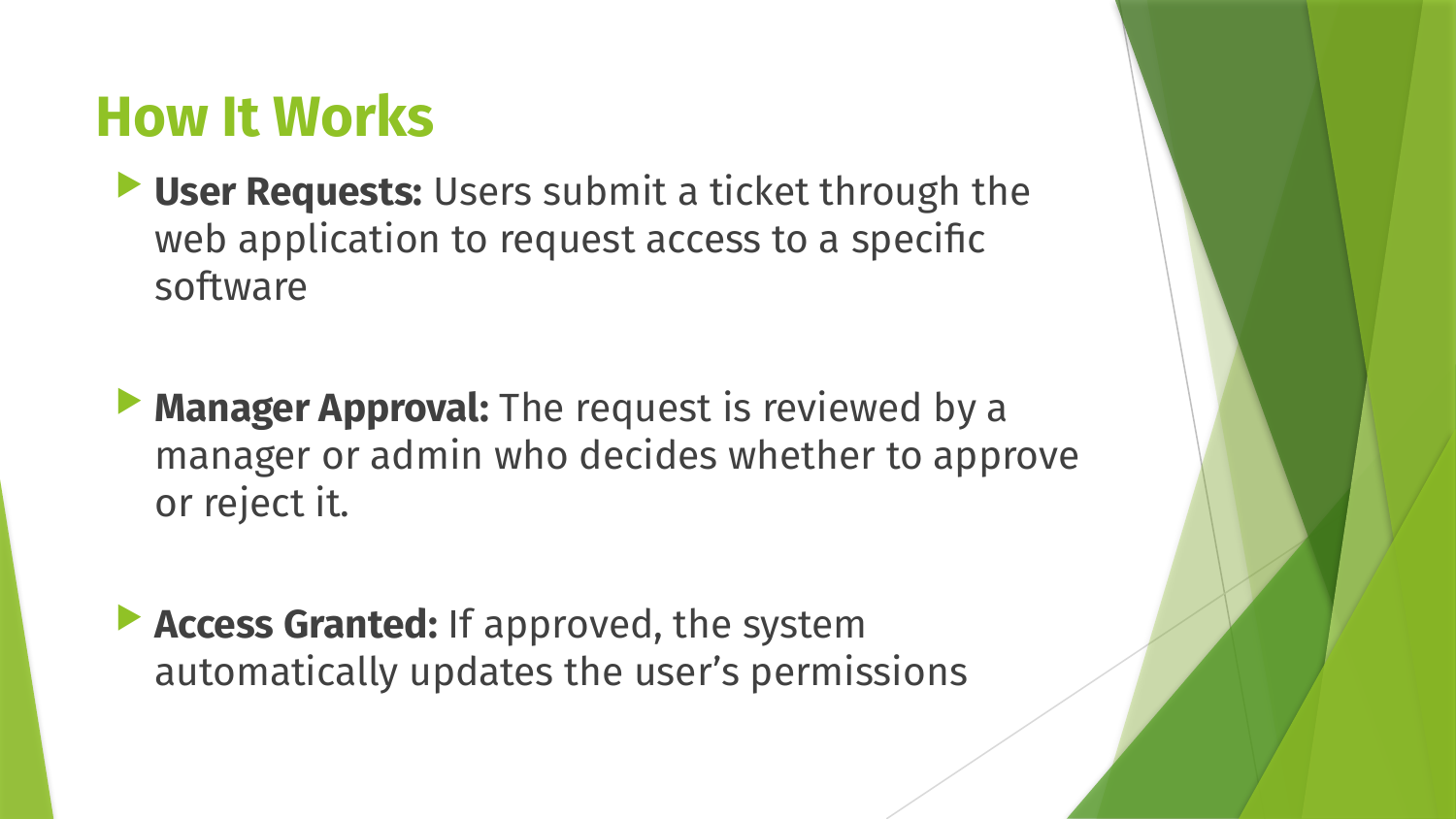

# How It Works
User Requests: Users submit a ticket through the web application to request access to a specific software

Manager Approval: The request is reviewed by a manager or admin who decides whether to approve or reject it.

Access Granted: If approved, the system automatically updates the user’s permissions